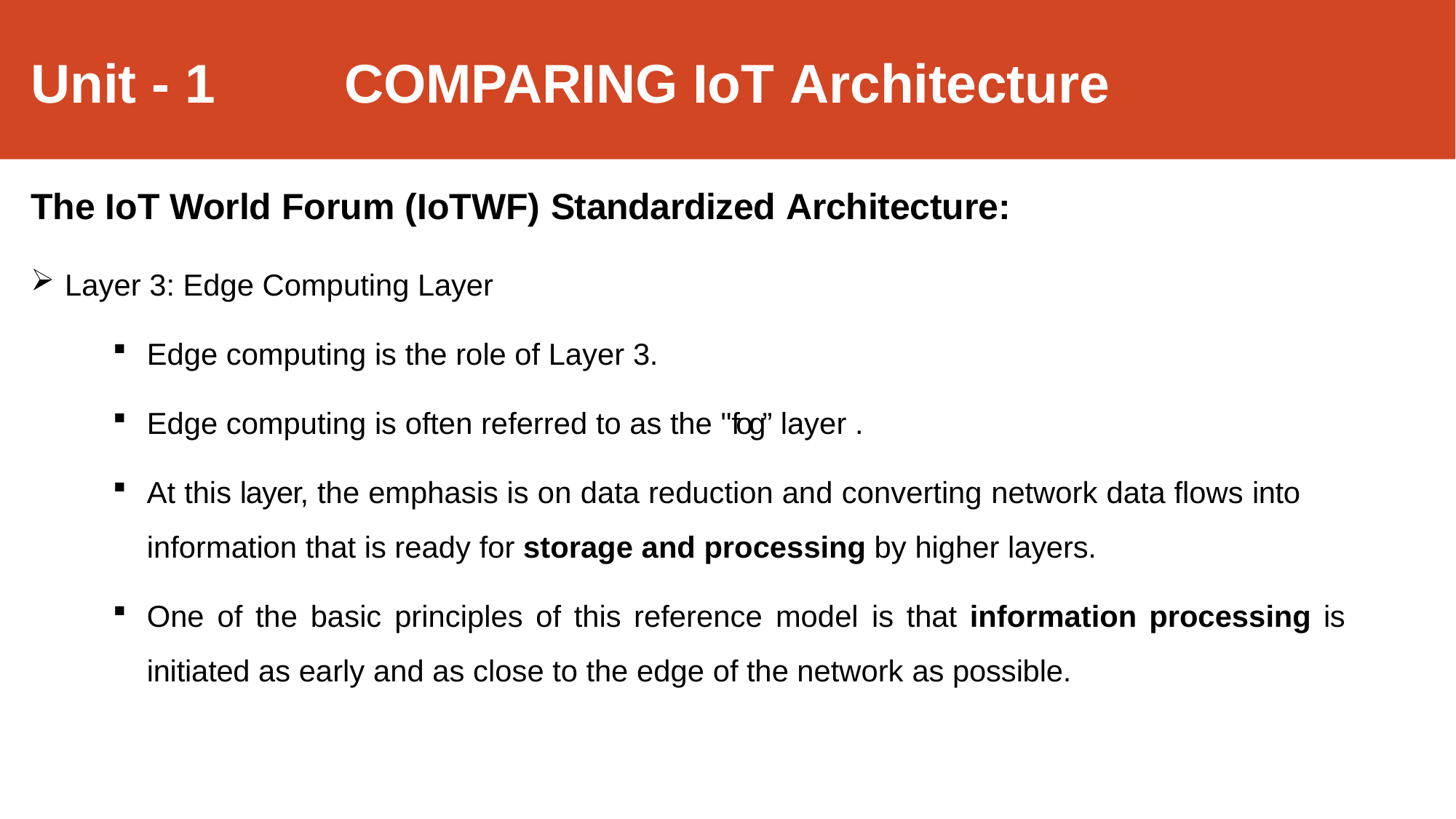

# Unit - 1	COMPARING IoT Architecture
The IoT World Forum (IoTWF) Standardized Architecture:
Layer 3: Edge Computing Layer
Edge computing is the role of Layer 3.
Edge computing is often referred to as the "fog” layer .
At this layer, the emphasis is on data reduction and converting network data flows into information that is ready for storage and processing by higher layers.
One of the basic principles of this reference model is that information processing is
initiated as early and as close to the edge of the network as possible.